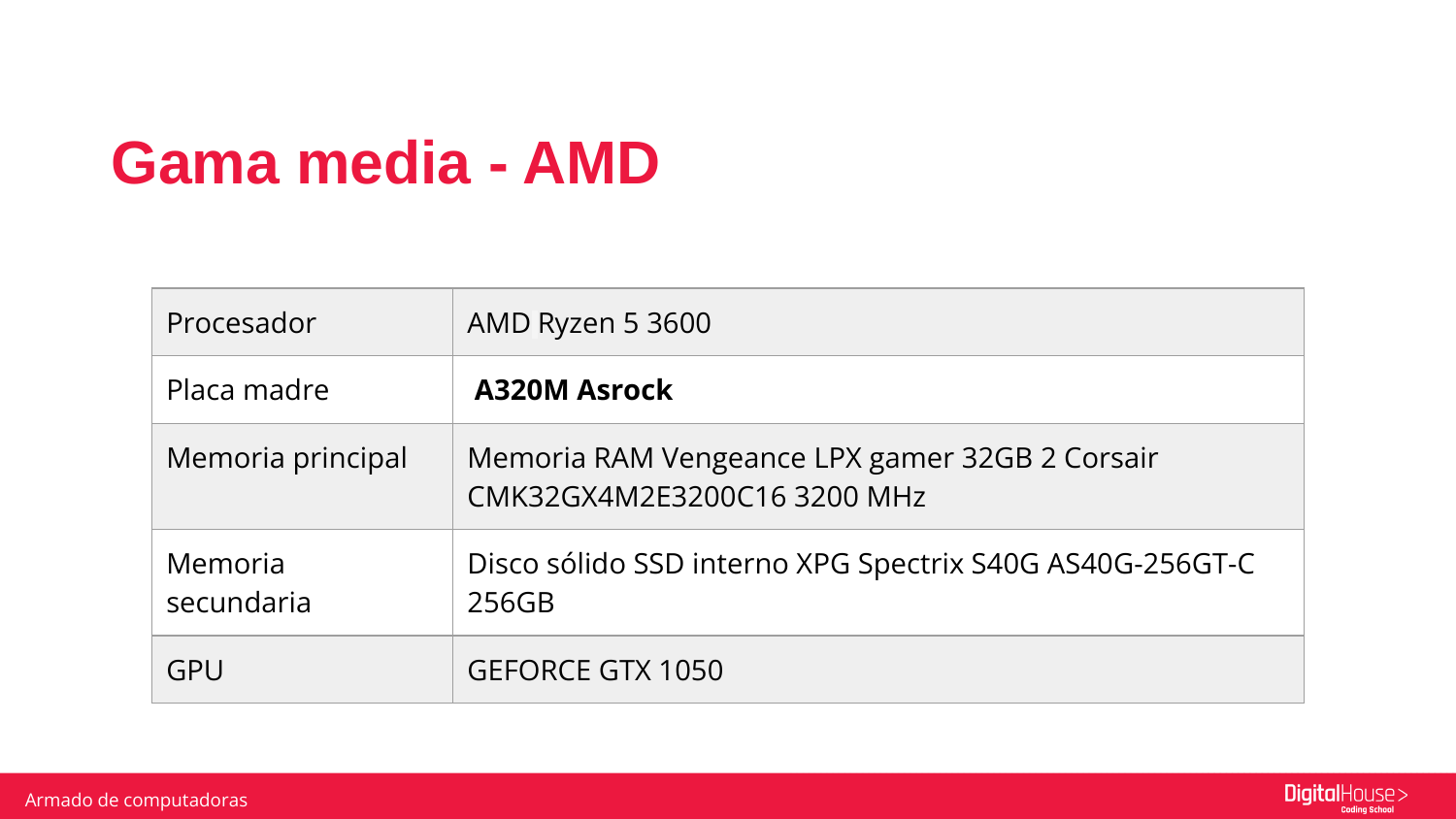

Gama media - AMD

| Procesador | AMD Ryzen 5 3600 |
| --- | --- |
| Placa madre | A320M Asrock |
| Memoria principal | Memoria RAM Vengeance LPX gamer 32GB 2 Corsair CMK32GX4M2E3200C16 3200 MHz |
| Memoria secundaria | Disco sólido SSD interno XPG Spectrix S40G AS40G-256GT-C 256GB |
| GPU | GEFORCE GTX 1050 |